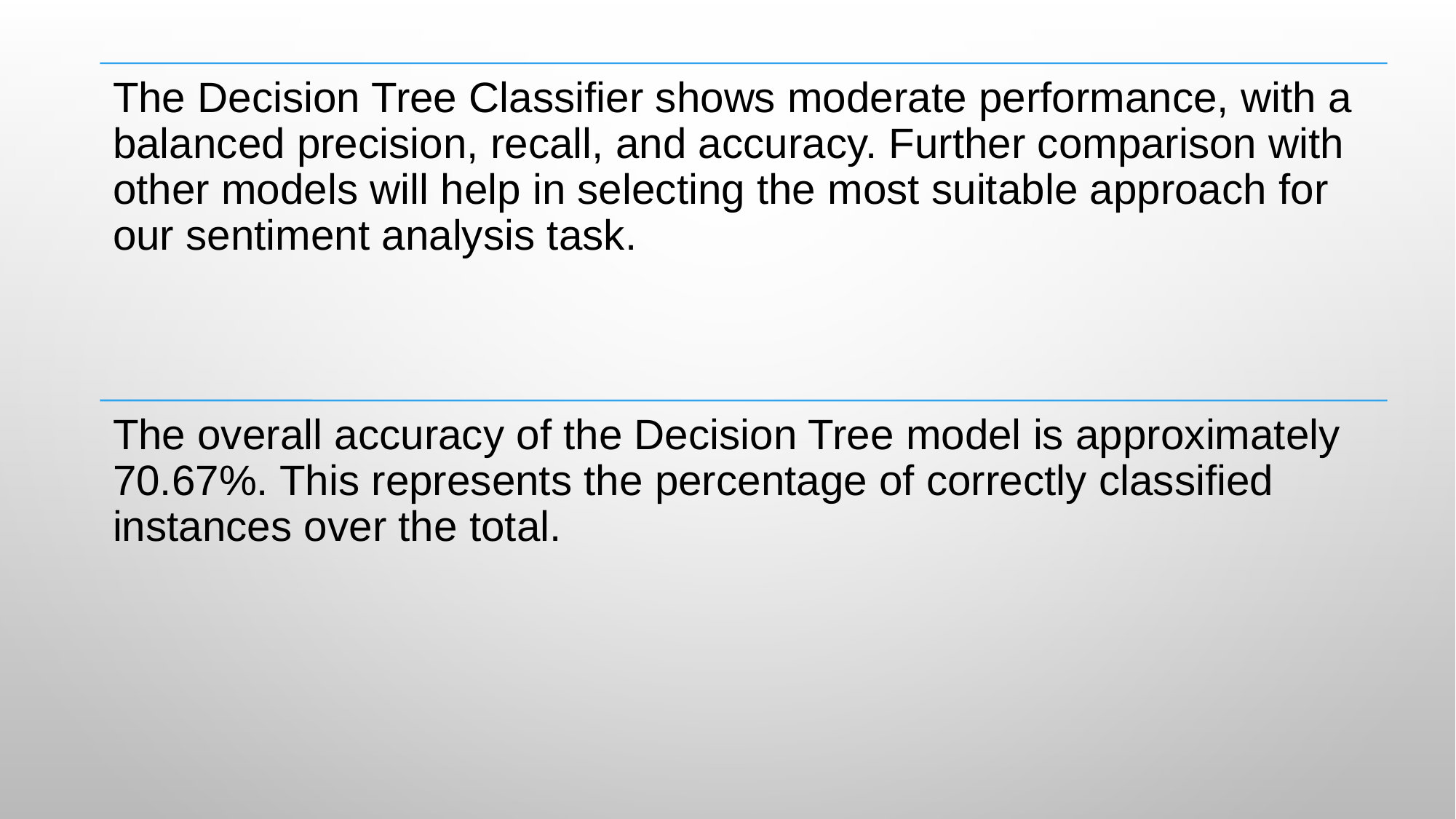

The Decision Tree Classifier shows moderate performance, with a balanced precision, recall, and accuracy. Further comparison with other models will help in selecting the most suitable approach for our sentiment analysis task.
The overall accuracy of the Decision Tree model is approximately 70.67%. This represents the percentage of correctly classified instances over the total.